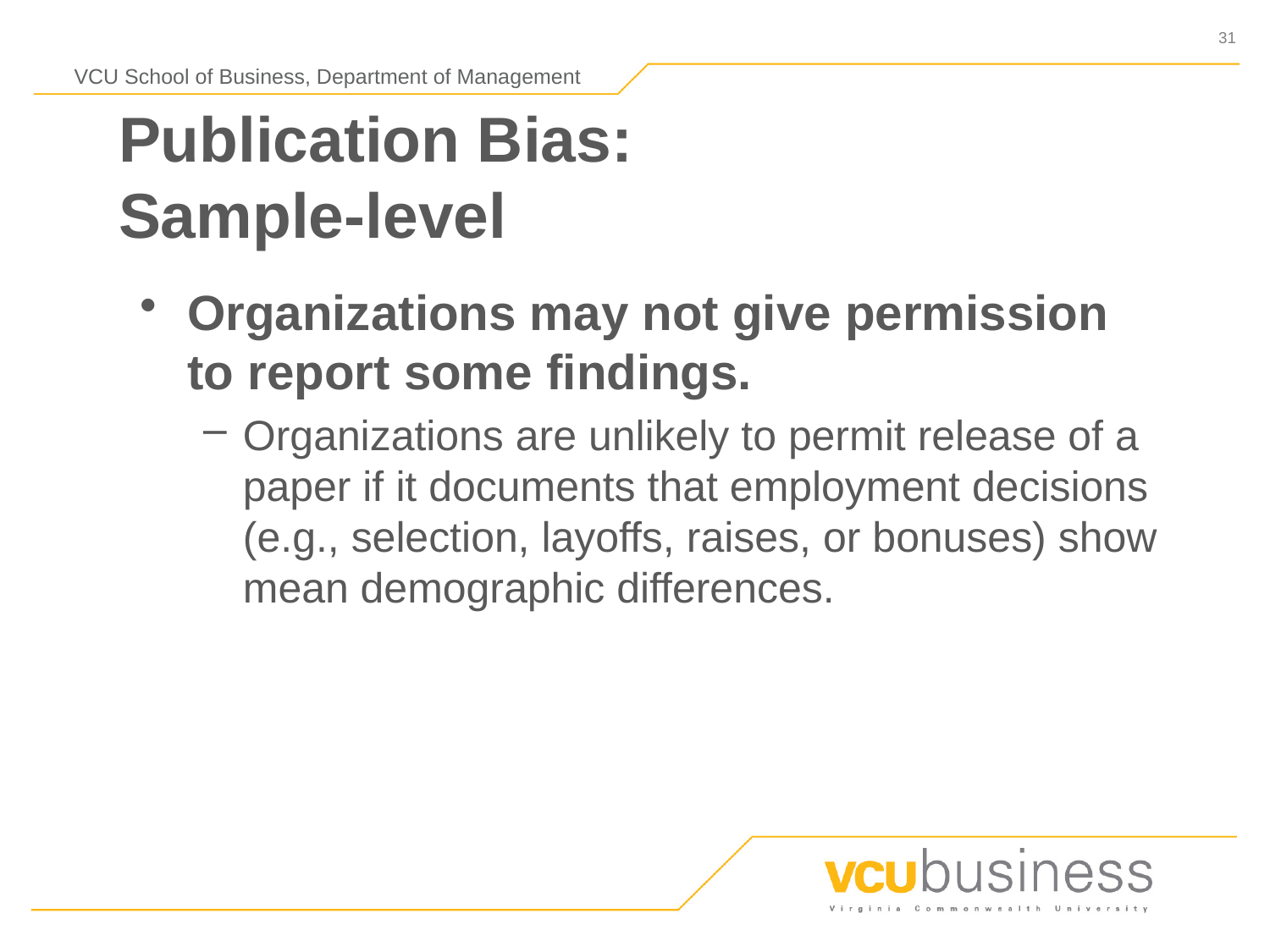

# Publication Bias: Sample-level
Organizations may not give permission to report some findings.
Organizations are unlikely to permit release of a paper if it documents that employment decisions (e.g., selection, layoffs, raises, or bonuses) show mean demographic differences.